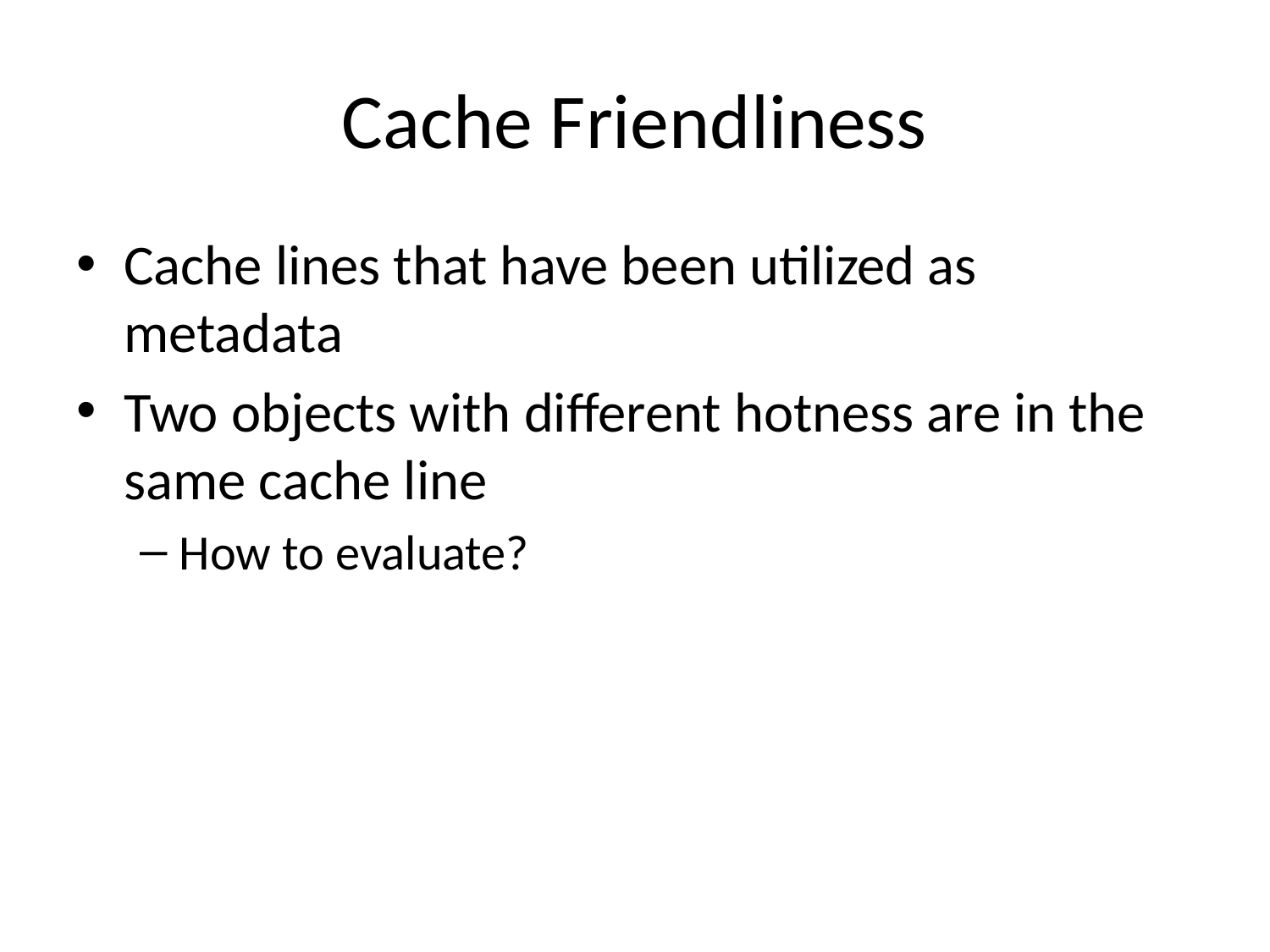

# Cache Friendliness
Cache lines that have been utilized as metadata
Two objects with different hotness are in the same cache line
How to evaluate?